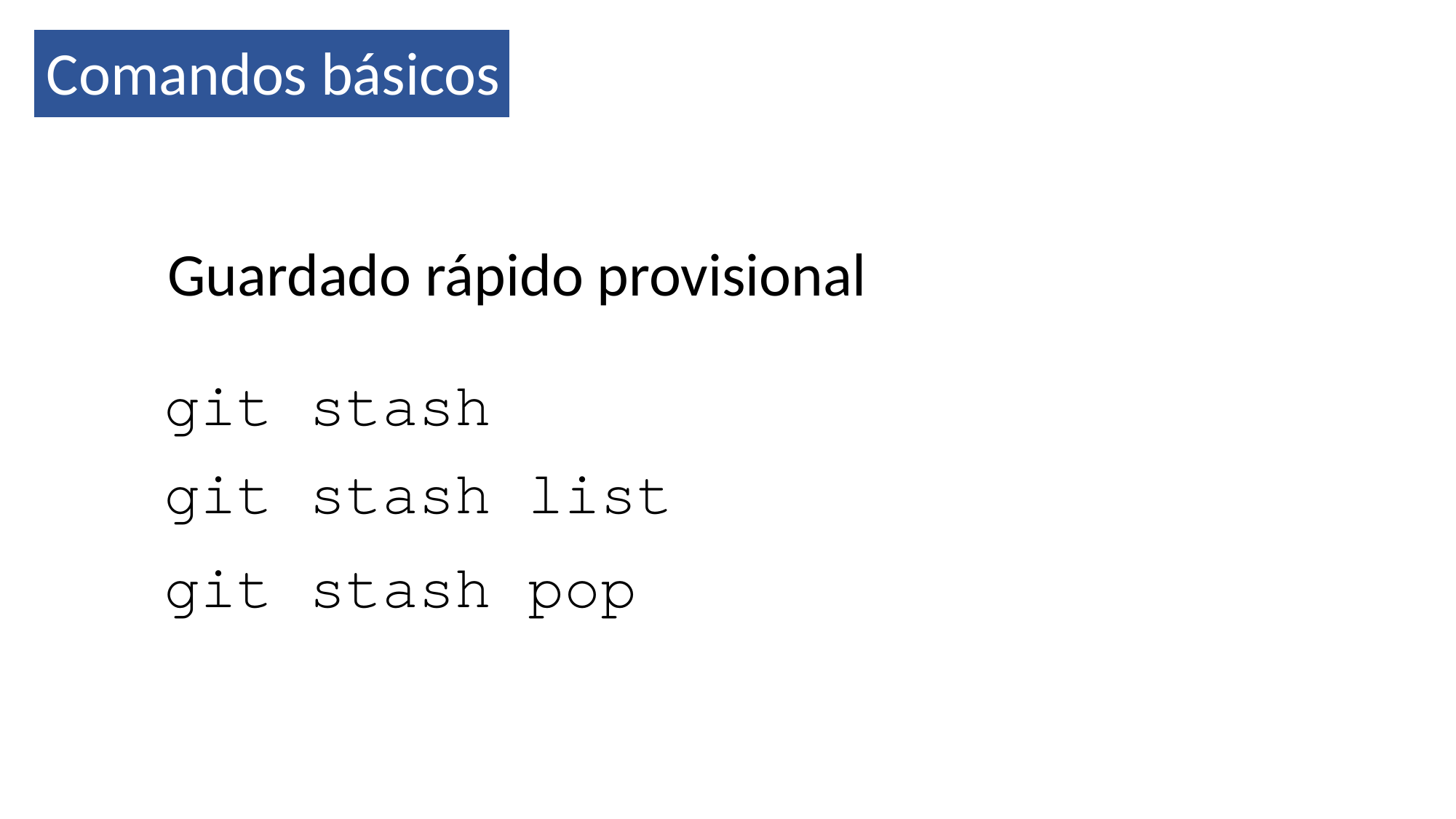

Comandos básicos
Guardado rápido provisional
git stash
git stash list
git stash pop